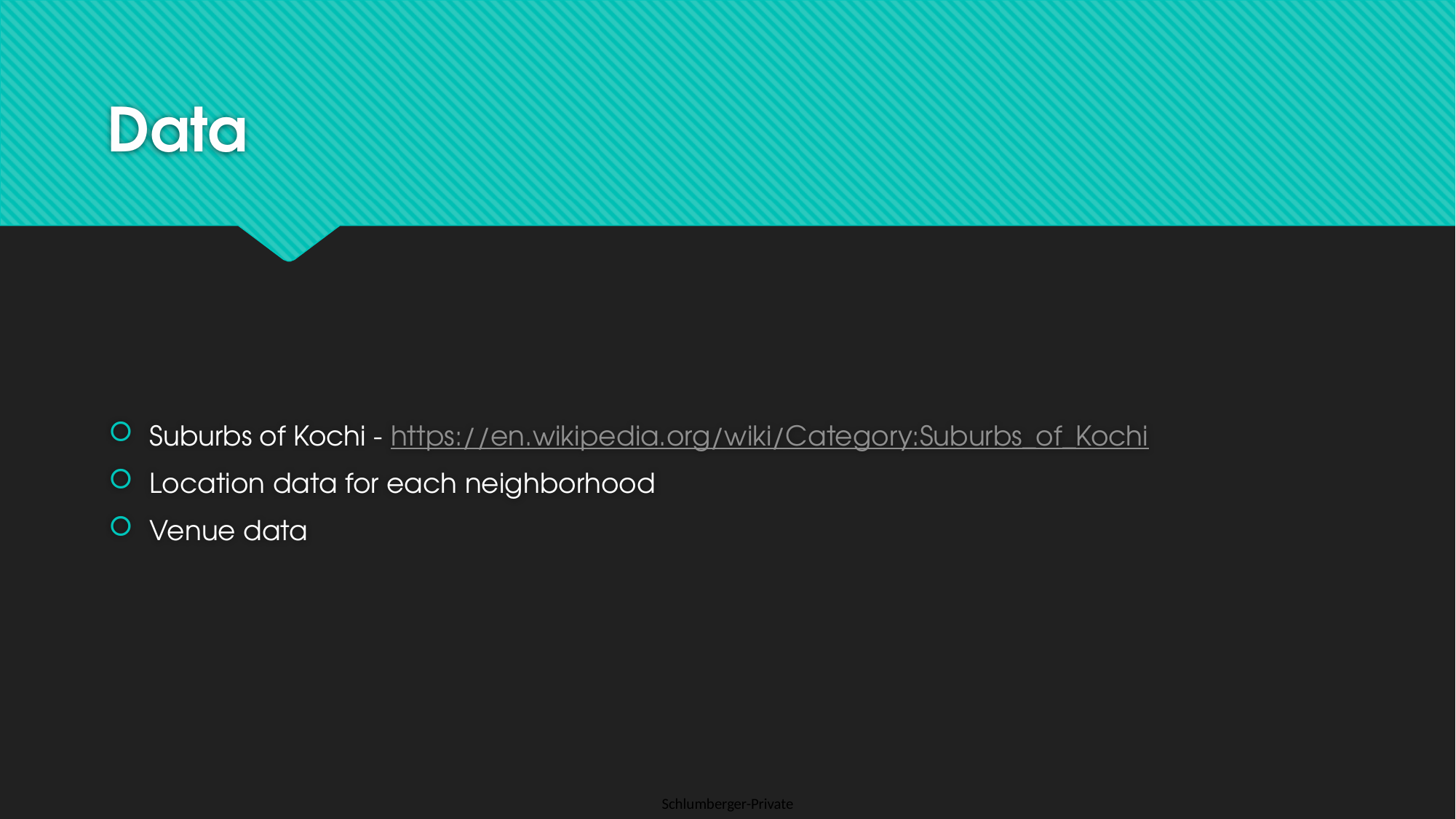

# Data
Suburbs of Kochi - https://en.wikipedia.org/wiki/Category:Suburbs_of_Kochi
Location data for each neighborhood
Venue data